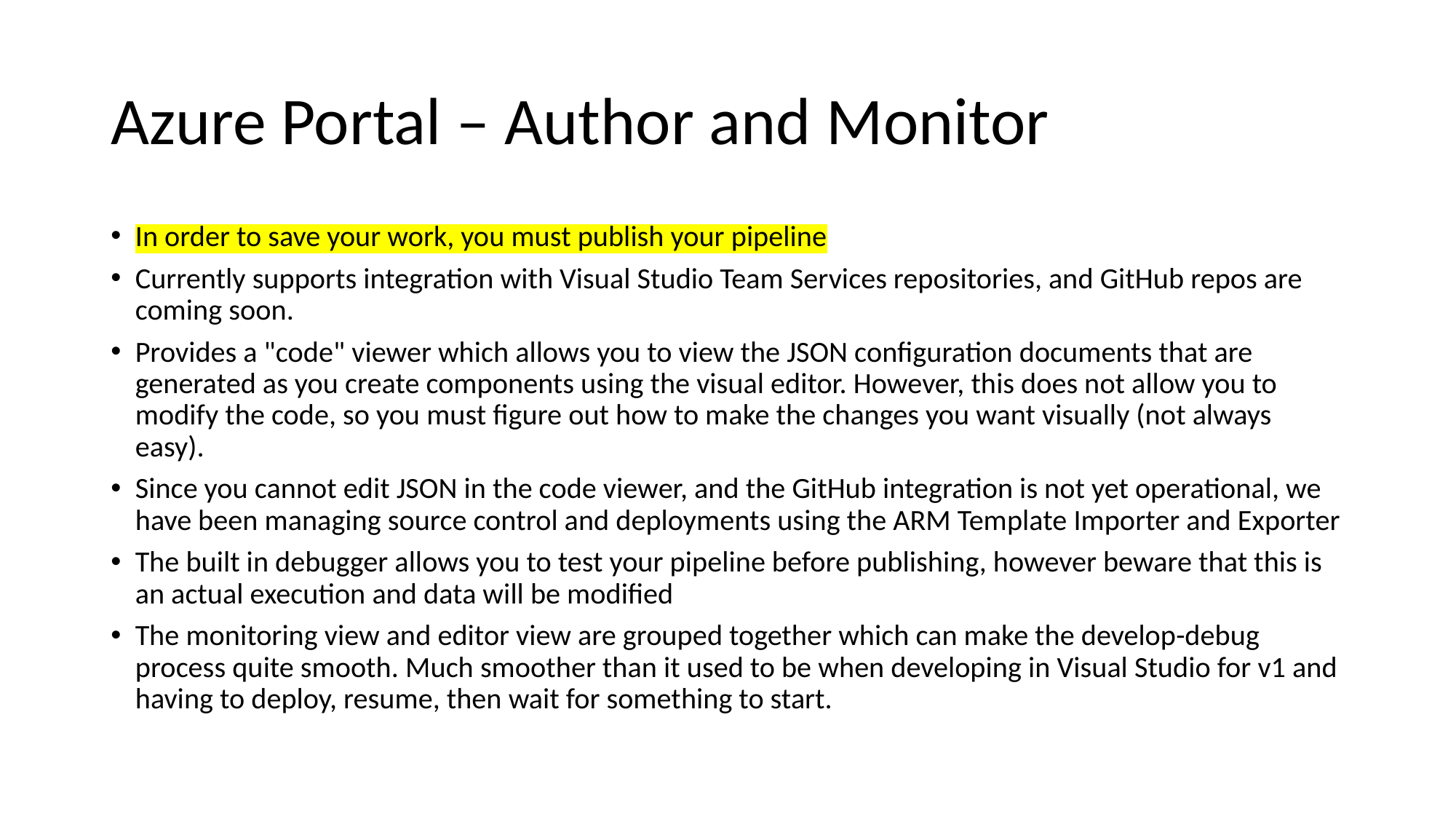

# Azure Portal – Author and Monitor
In order to save your work, you must publish your pipeline
Currently supports integration with Visual Studio Team Services repositories, and GitHub repos are coming soon.
Provides a "code" viewer which allows you to view the JSON configuration documents that are generated as you create components using the visual editor. However, this does not allow you to modify the code, so you must figure out how to make the changes you want visually (not always easy).
Since you cannot edit JSON in the code viewer, and the GitHub integration is not yet operational, we have been managing source control and deployments using the ARM Template Importer and Exporter
The built in debugger allows you to test your pipeline before publishing, however beware that this is an actual execution and data will be modified
The monitoring view and editor view are grouped together which can make the develop-debug process quite smooth. Much smoother than it used to be when developing in Visual Studio for v1 and having to deploy, resume, then wait for something to start.